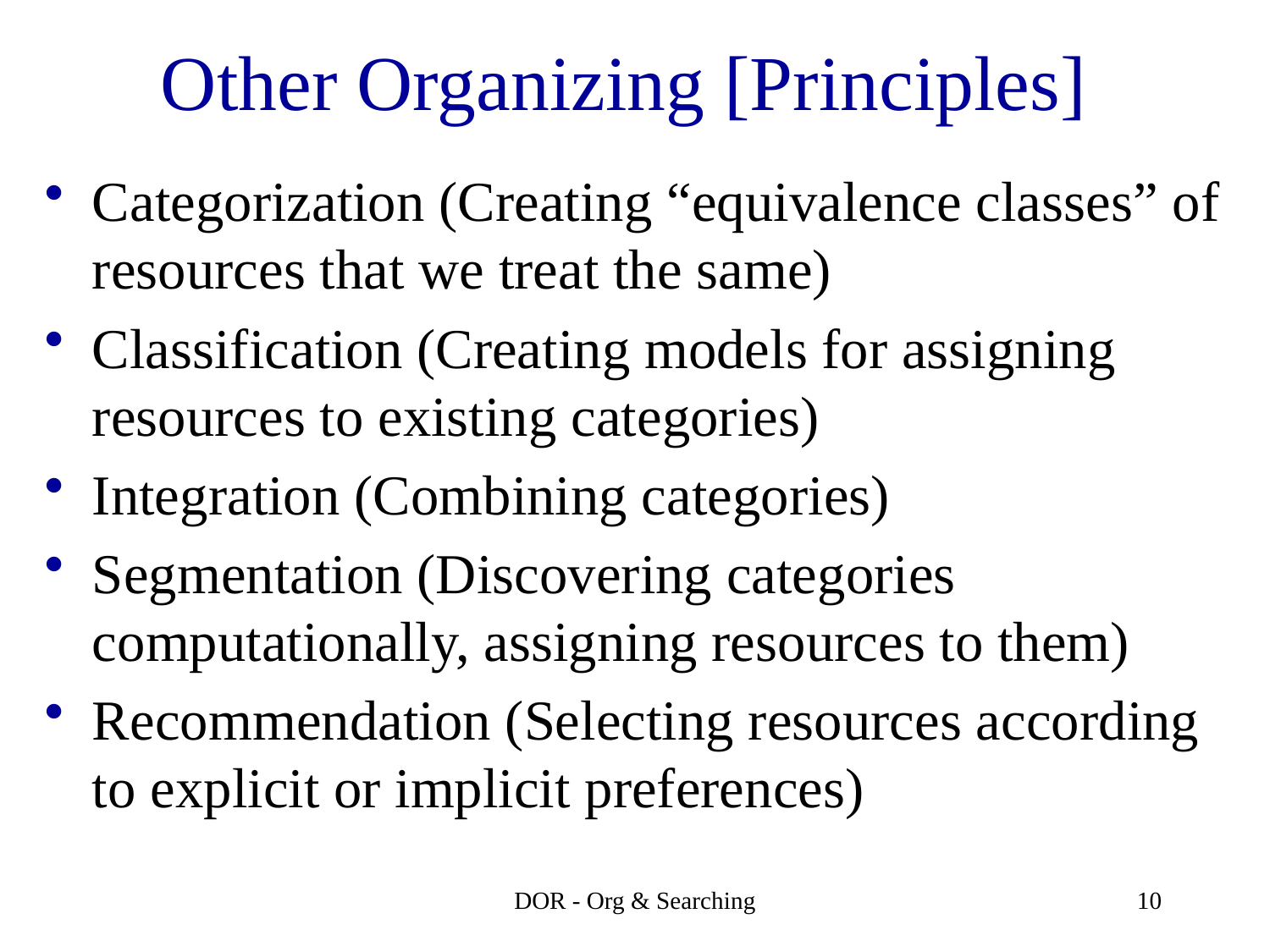

# Other Organizing [Principles]
Categorization (Creating “equivalence classes” of resources that we treat the same)
Classification (Creating models for assigning resources to existing categories)
Integration (Combining categories)
Segmentation (Discovering categories computationally, assigning resources to them)
Recommendation (Selecting resources according to explicit or implicit preferences)
DOR - Org & Searching
10